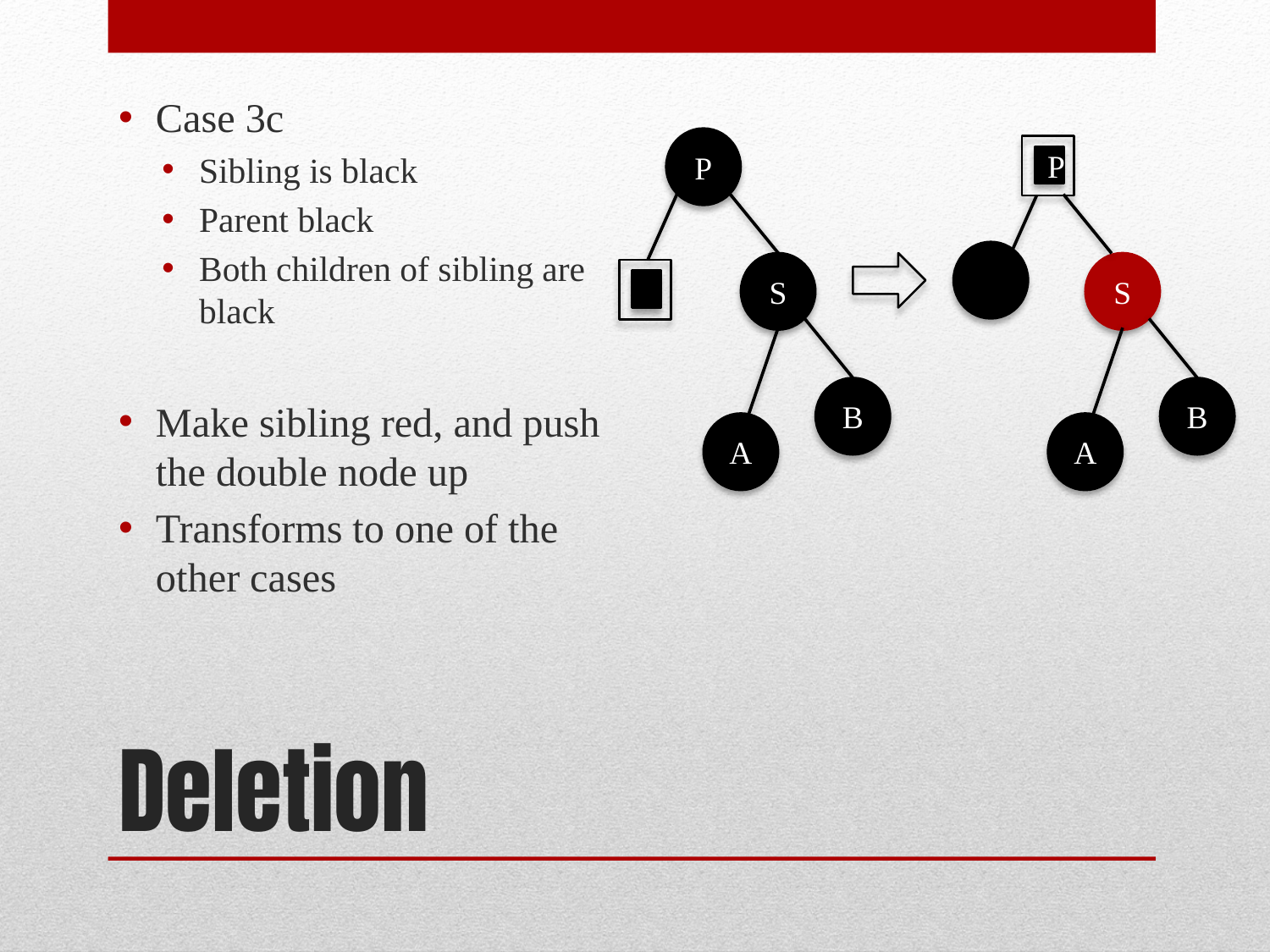

Case 3c
Sibling is black
Parent black
Both children of sibling are black

Make sibling red, and push the double node up
Transforms to one of the other cases
P

P

S

S

B
B
A
A
# Deletion